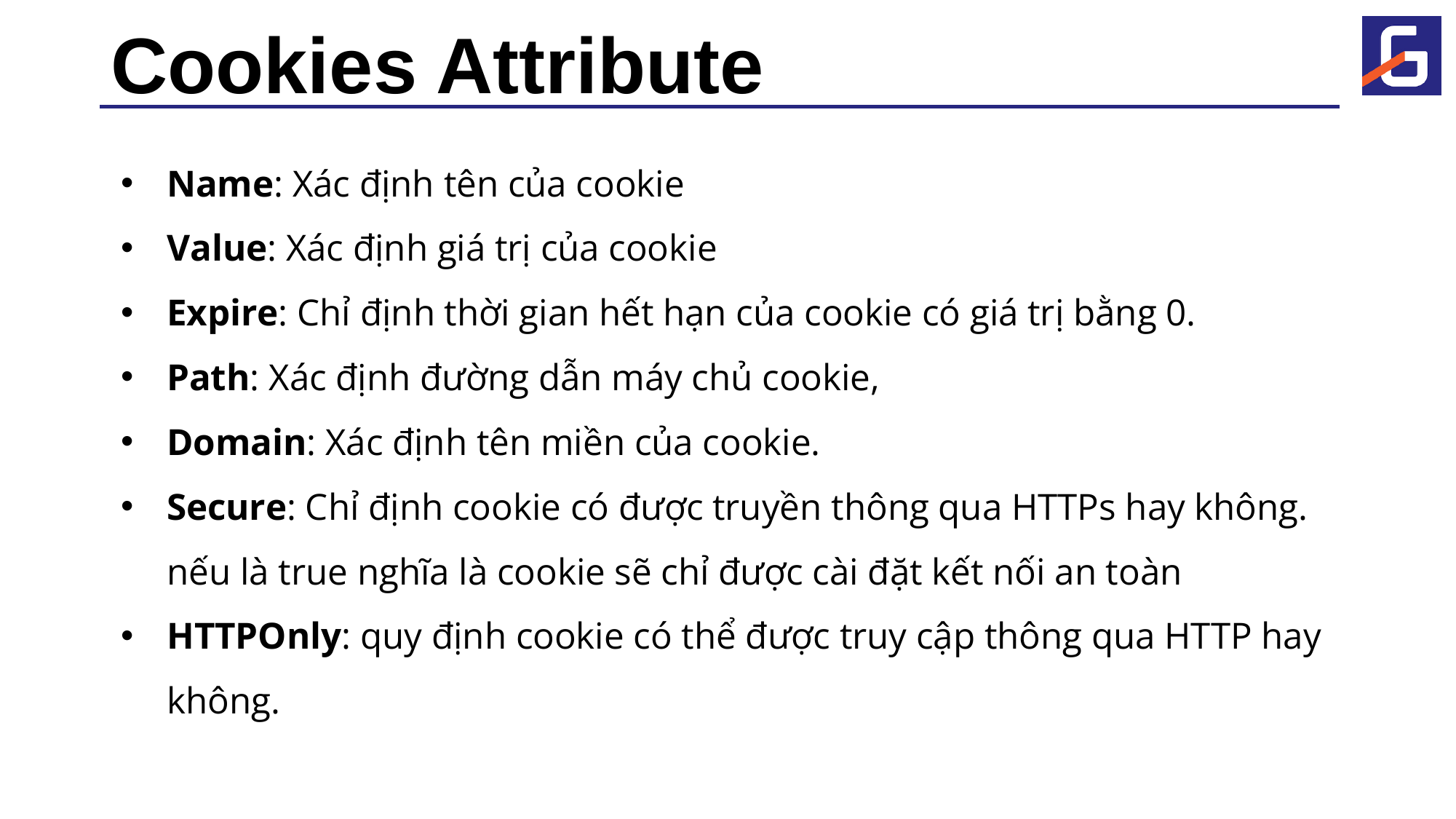

# Cookies Attribute
Name: Xác định tên của cookie
Value: Xác định giá trị của cookie
Expire: Chỉ định thời gian hết hạn của cookie có giá trị bằng 0.
Path: Xác định đường dẫn máy chủ cookie,
Domain: Xác định tên miền của cookie.
Secure: Chỉ định cookie có được truyền thông qua HTTPs hay không. nếu là true nghĩa là cookie sẽ chỉ được cài đặt kết nối an toàn
HTTPOnly: quy định cookie có thể được truy cập thông qua HTTP hay không.